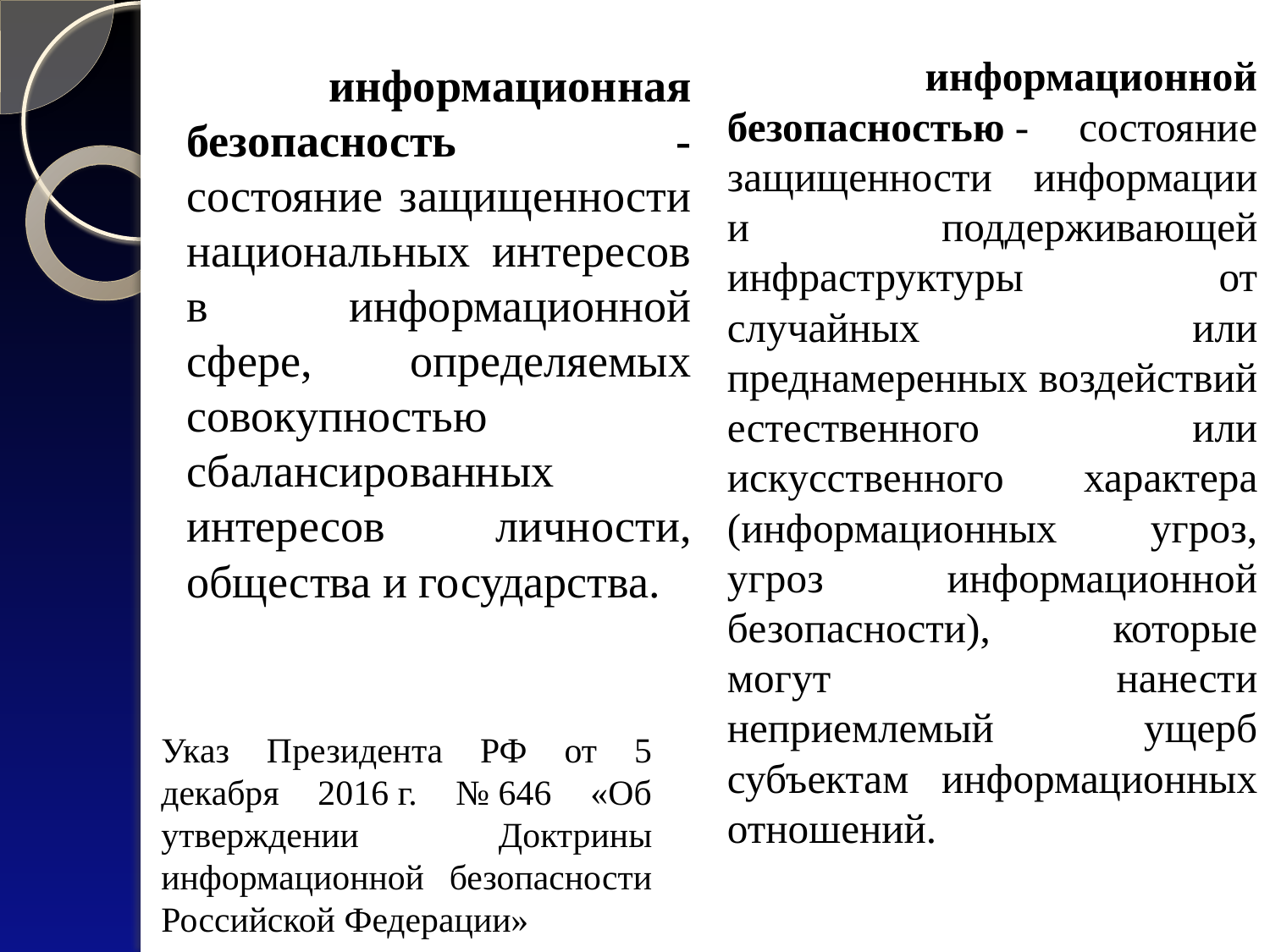

информационной безопасностью - состояние защищенности информации и поддерживающей инфраструктуры от случайных или преднамеренных воздействий естественного или искусственного характера (информационных угроз, угроз информационной безопасности), которые могут нанести неприемлемый ущерб субъектам информационных отношений.
    информационная безопасность  - состояние защищенности национальных интересов в информационной сфере, определяемых совокупностью сбалансированных интересов личности, общества и государства.

# Указ Президента РФ от 5 декабря 2016 г. № 646 «Об утверждении Доктрины информационной безопасности Российской Федерации»